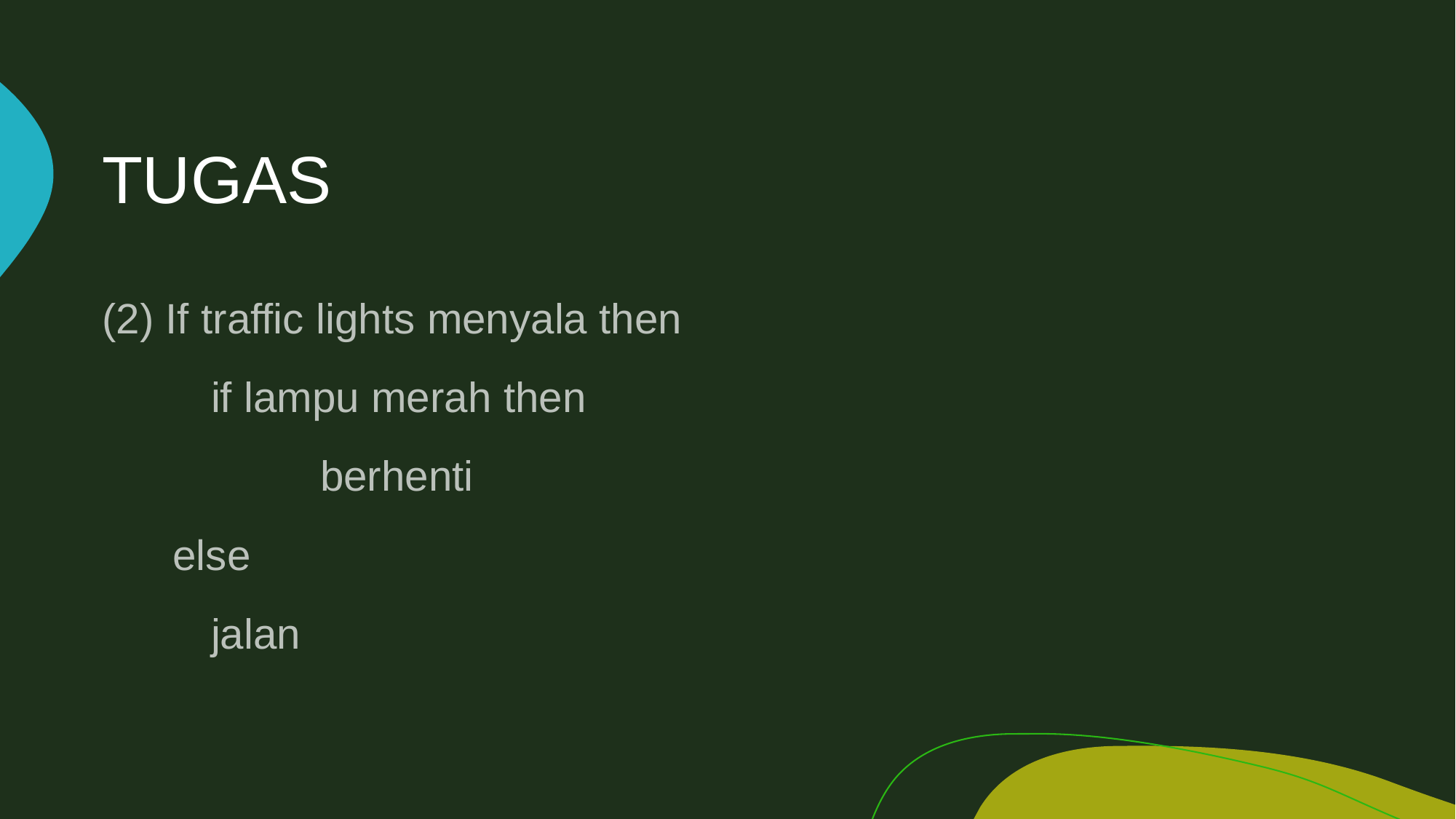

# TUGAS
(2) If traffic lights menyala then
	if lampu merah then
		berhenti
      else
	jalan